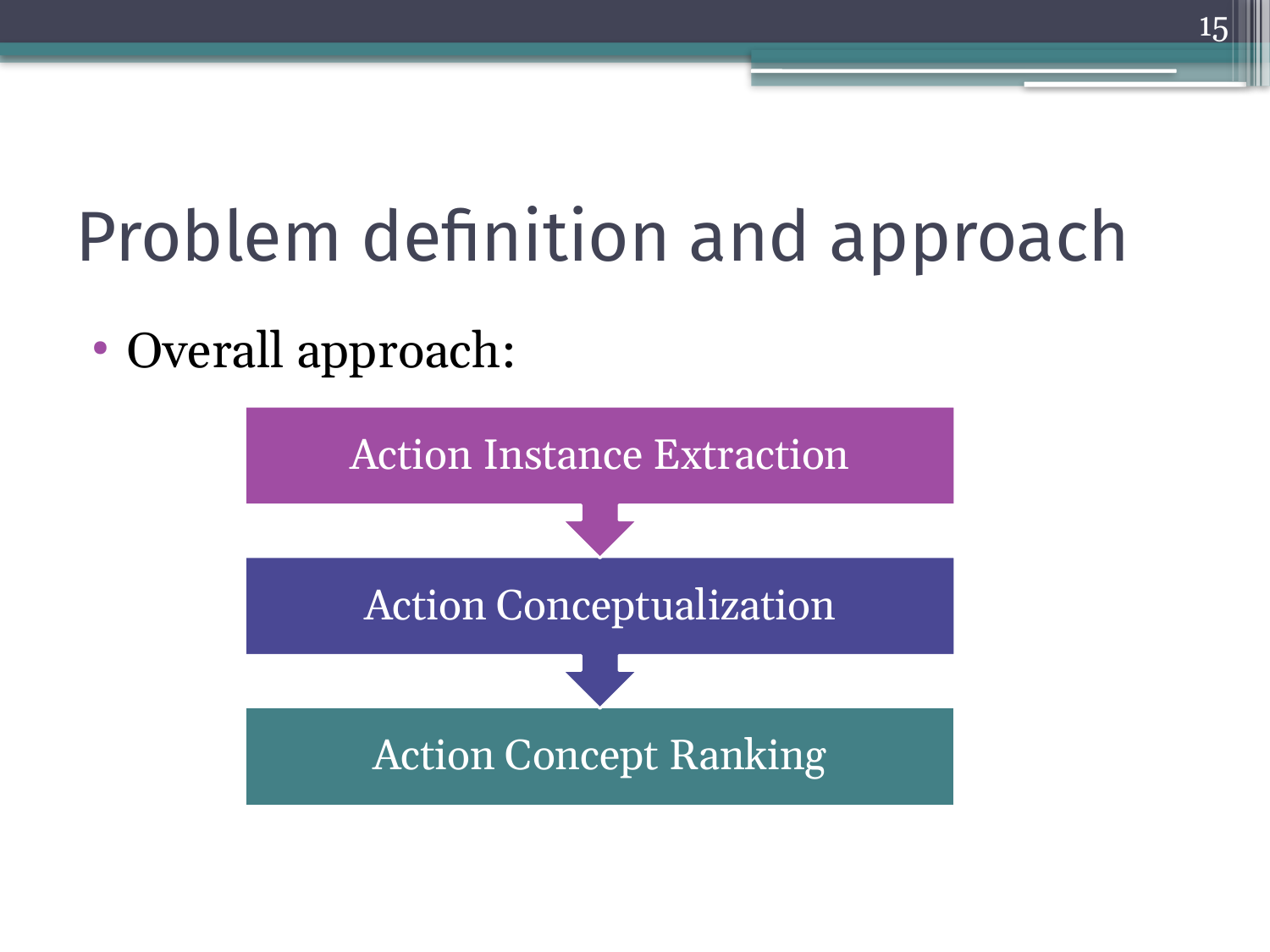

15
# Problem definition and approach
Overall approach:

Action Concept Ranking
Action Conceptualization
Action Instance Extraction